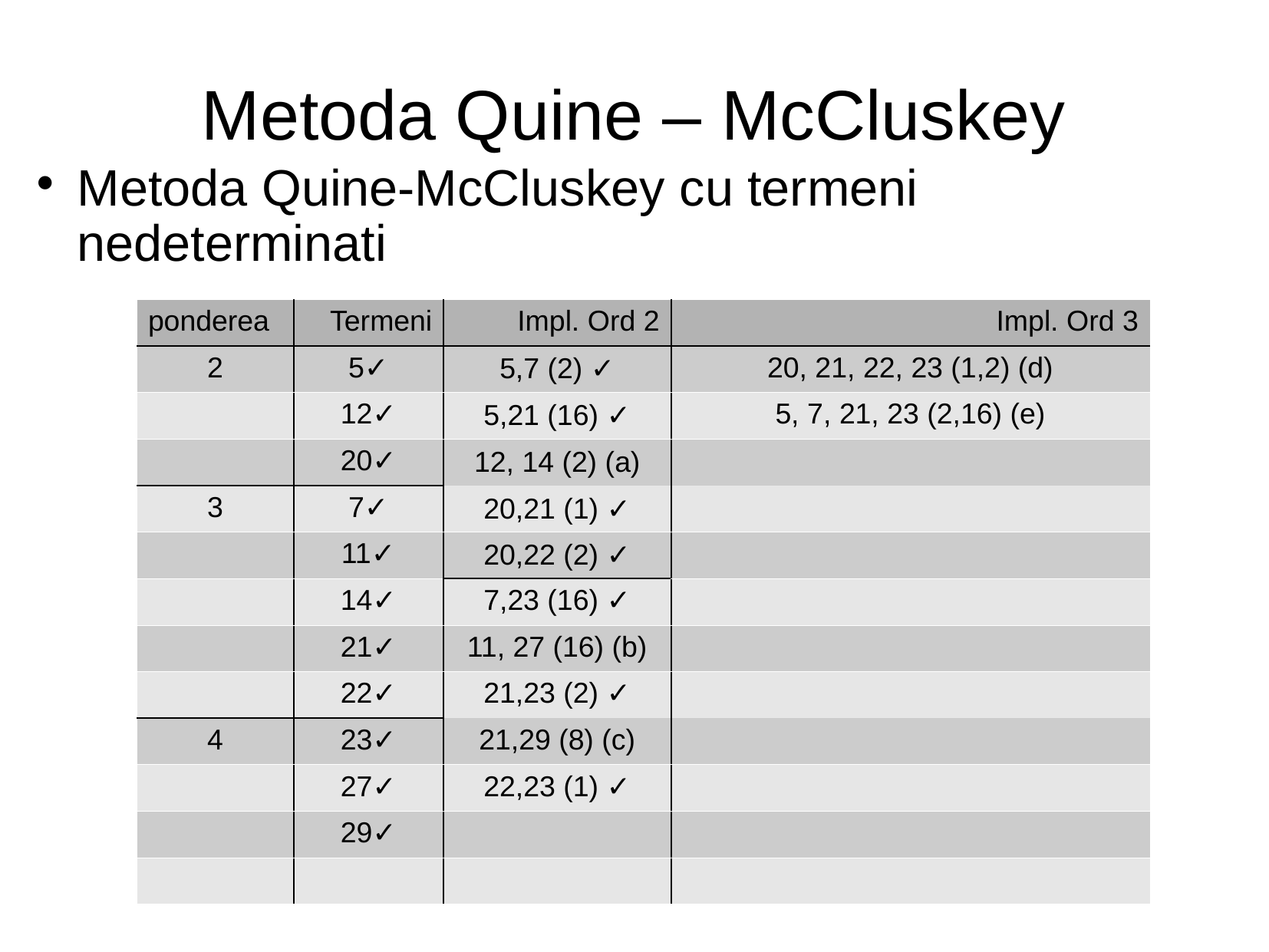

# Metoda Quine – McCluskey
Metoda Quine-McCluskey cu termeni nedeterminati
| ponderea | Termeni | Impl. Ord 2 | Impl. Ord 3 |
| --- | --- | --- | --- |
| 2 | 5✓ | 5,7 (2) ✓ | 20, 21, 22, 23 (1,2) (d) |
|  | 12✓ | 5,21 (16) ✓ | 5, 7, 21, 23 (2,16) (e) |
|  | 20✓ | 12, 14 (2) (a) |  |
| 3 | 7✓ | 20,21 (1) ✓ |  |
|  | 11✓ | 20,22 (2) ✓ |  |
|  | 14✓ | 7,23 (16) ✓ |  |
|  | 21✓ | 11, 27 (16) (b) |  |
|  | 22✓ | 21,23 (2) ✓ |  |
| 4 | 23✓ | 21,29 (8) (c) |  |
|  | 27✓ | 22,23 (1) ✓ |  |
|  | 29✓ |  |  |
|  |  |  |  |